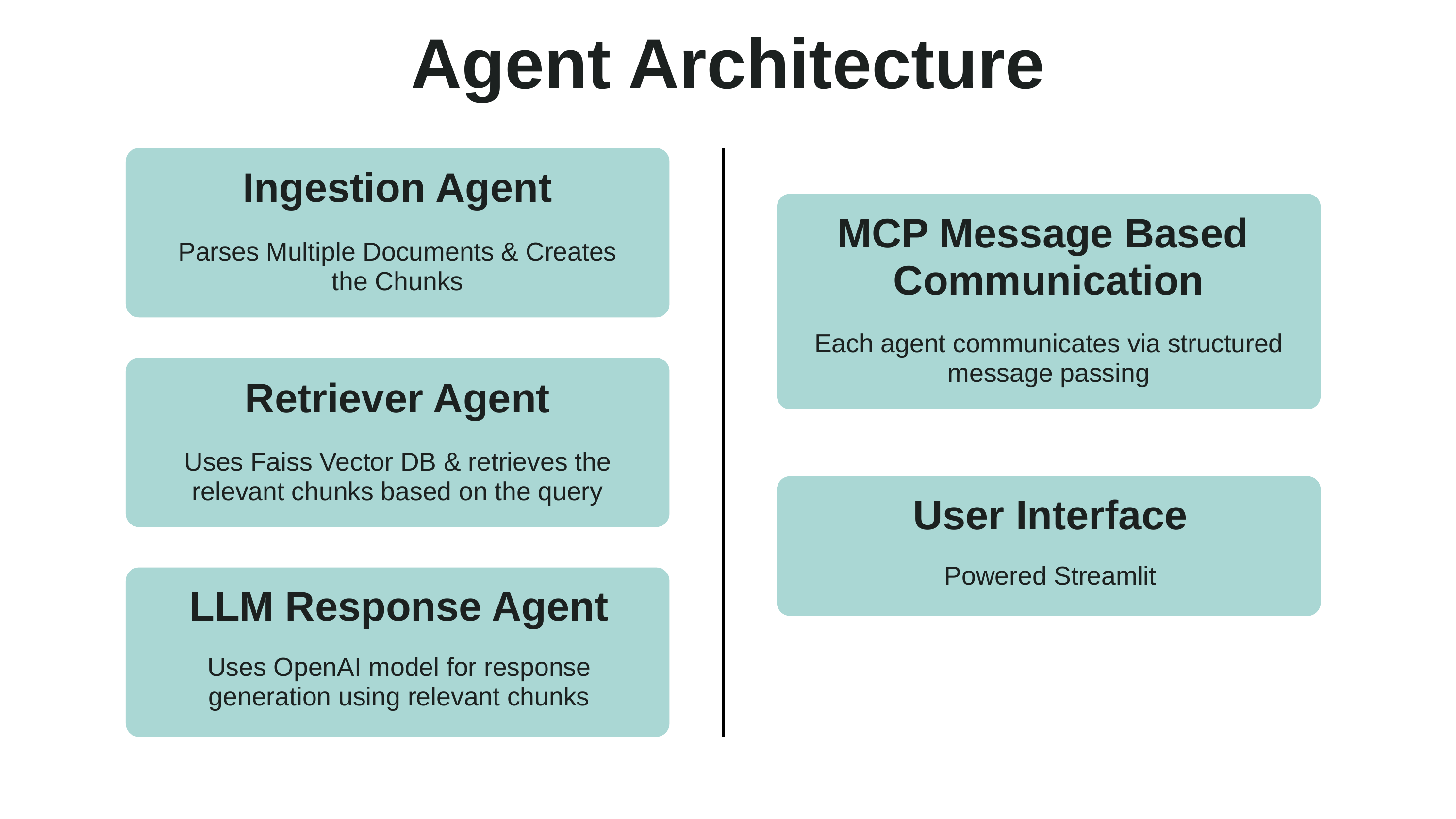

Agent Architecture

Ingestion Agent
Parses Multiple Documents & Creates the Chunks

MCP Message Based
Communication
Each agent communicates via structured message passing

Retriever Agent
Uses Faiss Vector DB & retrieves the relevant chunks based on the query

User Interface
Powered Streamlit

LLM Response Agent
Uses OpenAI model for response generation using relevant chunks